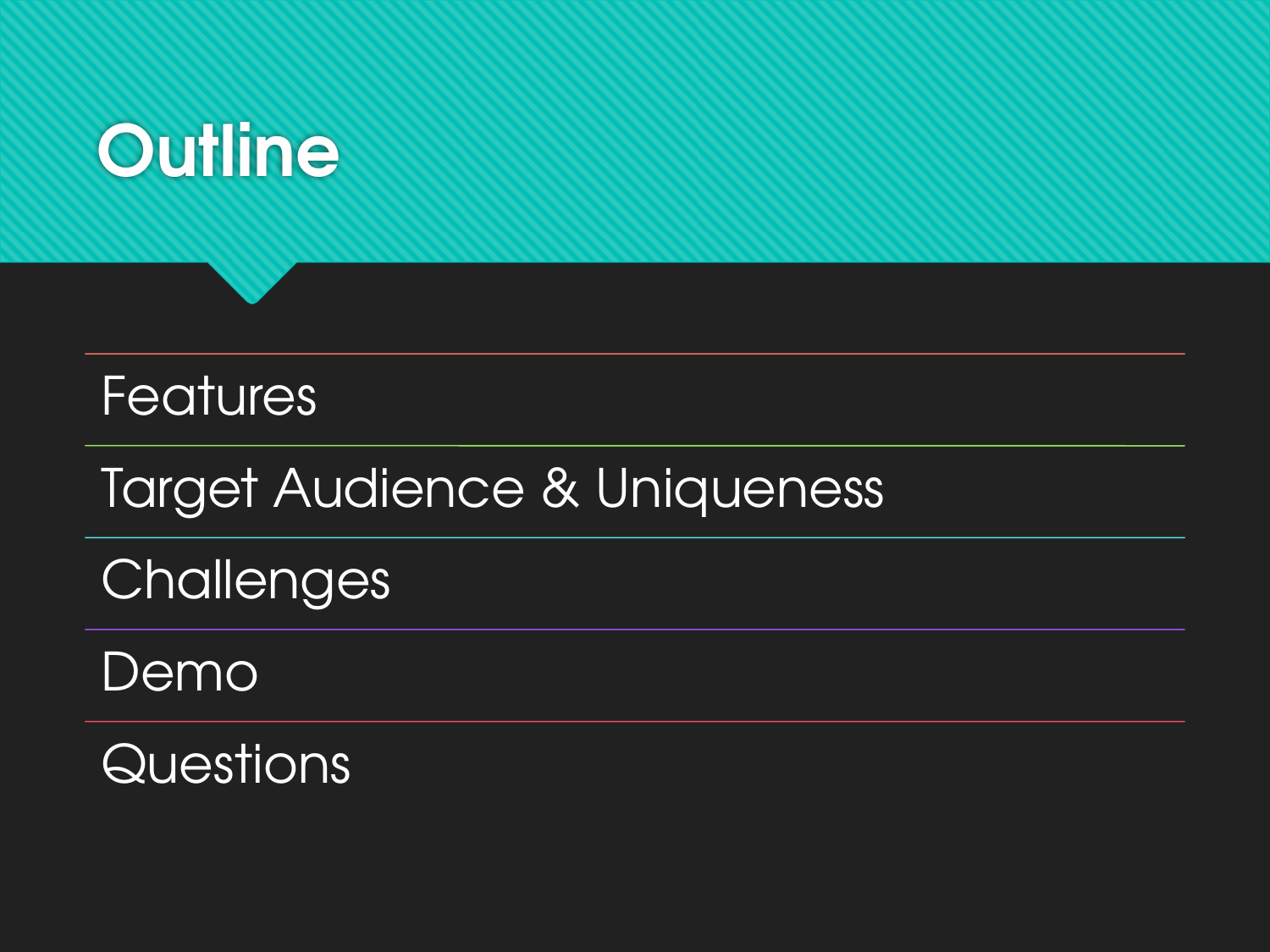

# Outline
Features
Target Audience & Uniqueness
Challenges
Demo
Questions